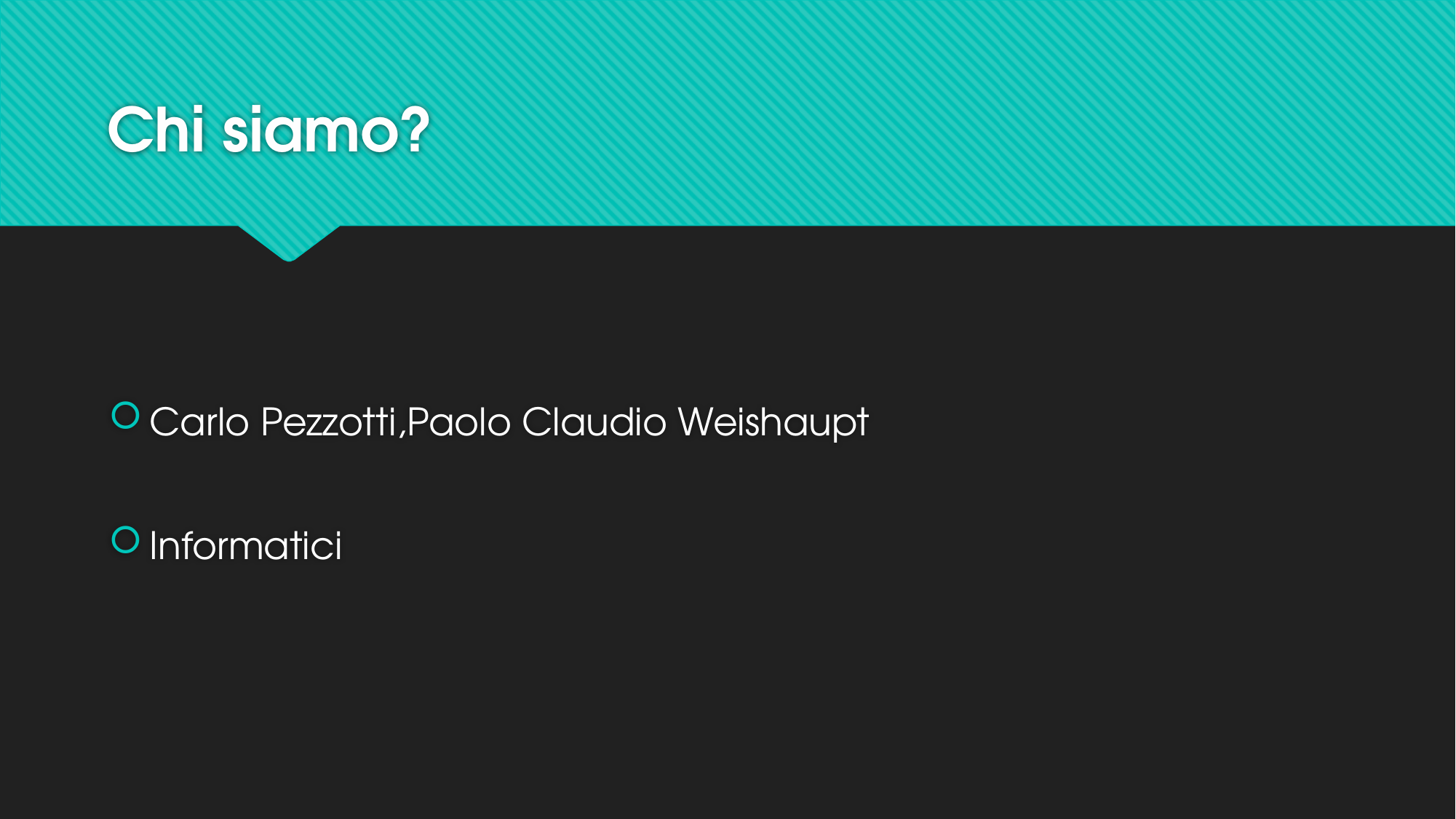

# Chi siamo?
Carlo Pezzotti,Paolo Claudio Weishaupt

Informatici